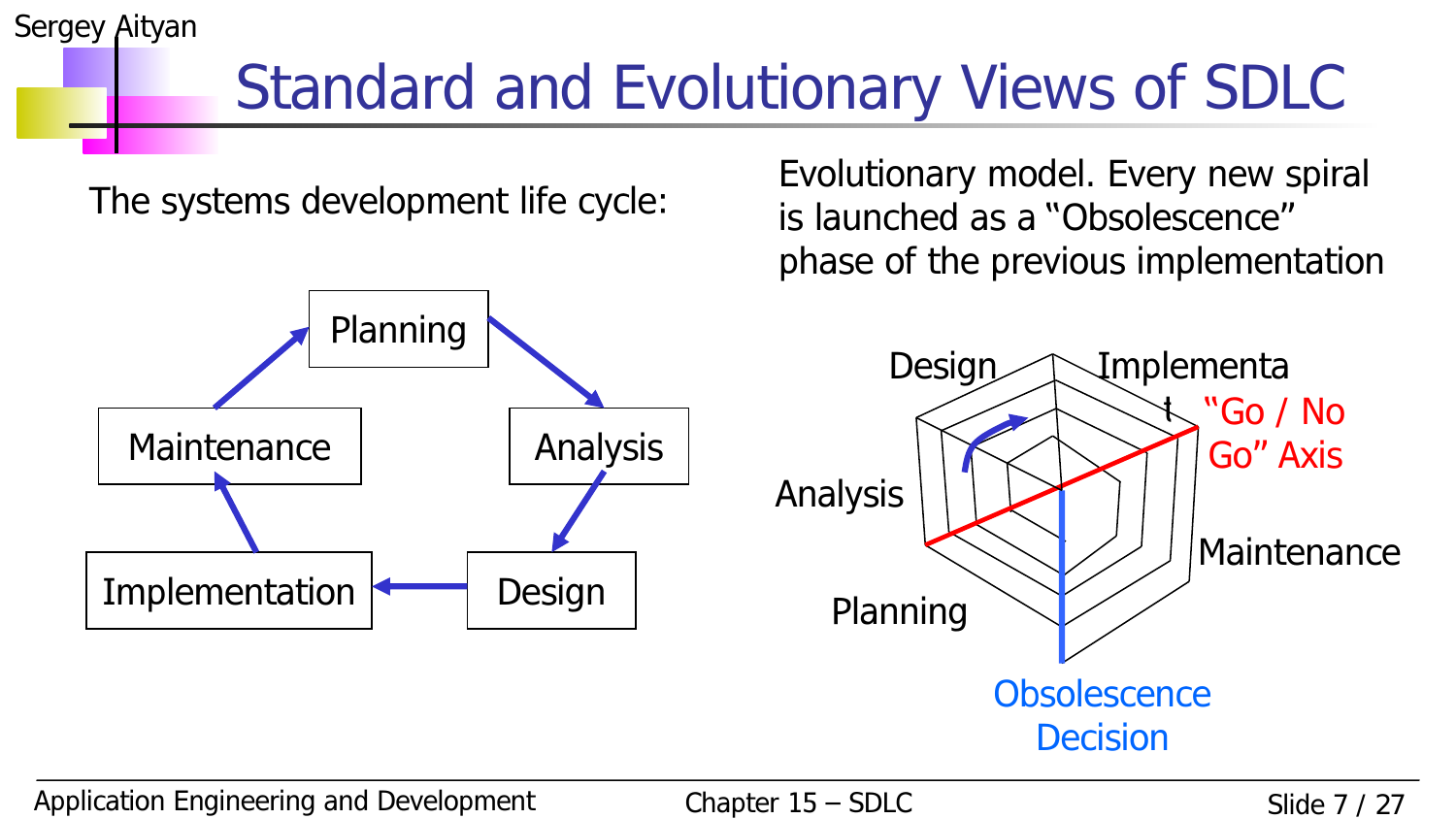

Standard and Evolutionary Views of SDLC
Evolutionary model. Every new spiral is launched as a “Obsolescence” phase of the previous implementation
The systems development life cycle:
Planning

Maintenance
Analysis

Implementation
Design

Design
Implementation

“Go / No Go” Axis

Analysis

Maintenance

Planning
Obsolescence Decision